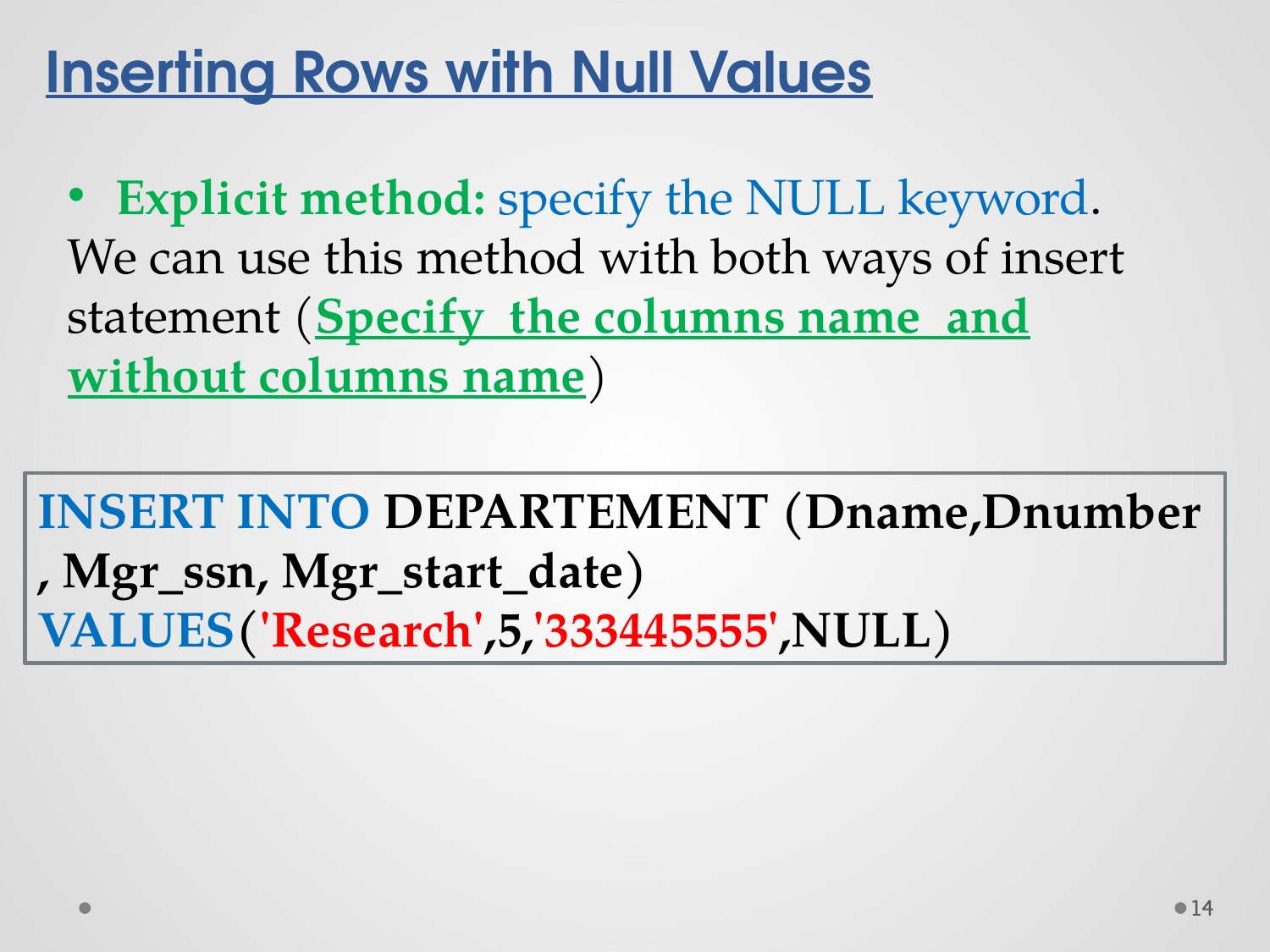

Inserting Rows with Null Values
Explicit method: specify the NULL keyword.
We can use this method with both ways of insert statement (Specify  the columns name  and without columns name)

INSERT INTO DEPARTEMENT (Dname,Dnumber , Mgr_ssn, Mgr_start_date)
VALUES('Research',5,'333445555',NULL)
14